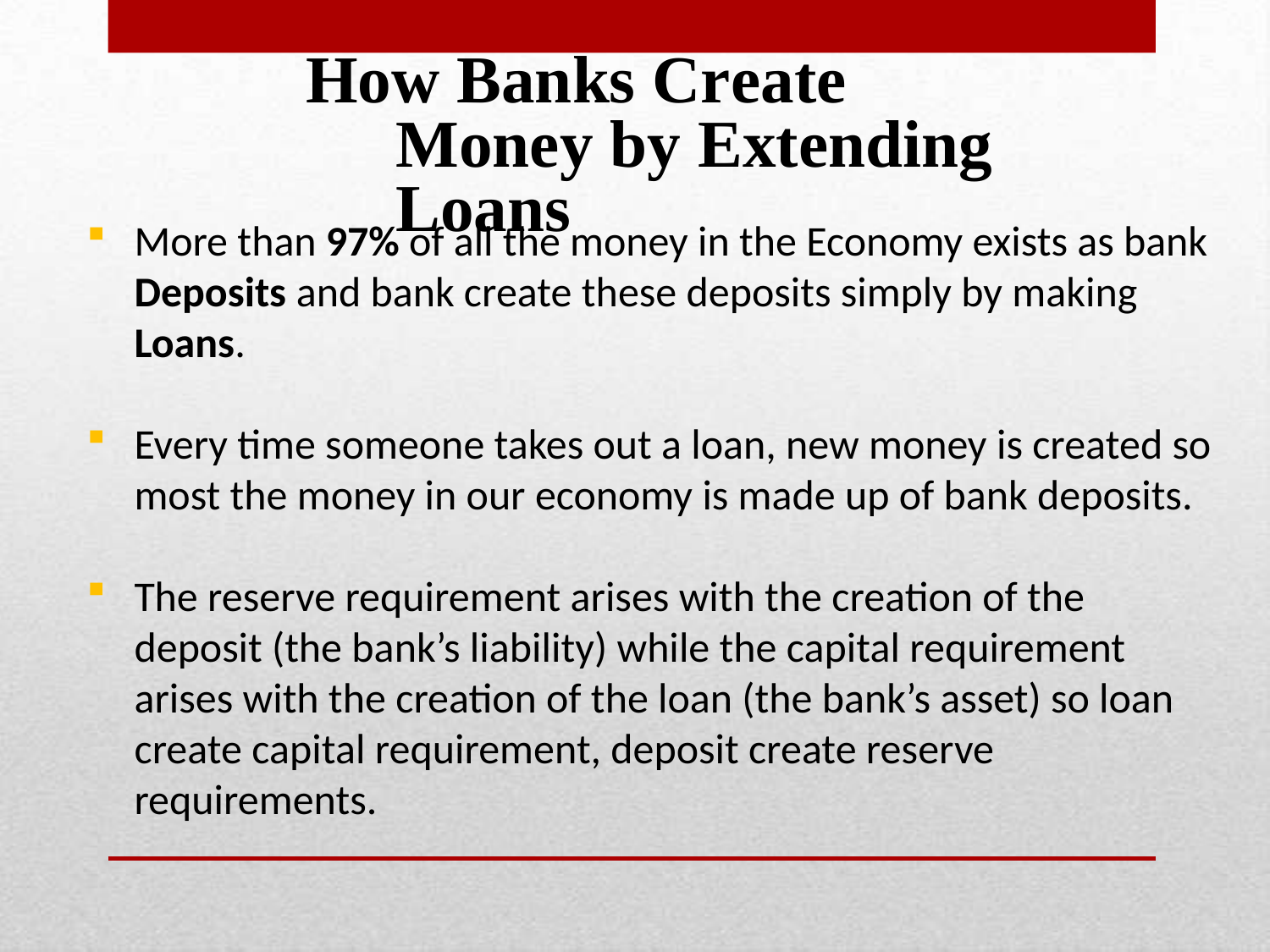

How Banks Create Money by Extending Loans
More than 97% of all the money in the Economy exists as bank Deposits and bank create these deposits simply by making Loans.

Every time someone takes out a loan, new money is created so most the money in our economy is made up of bank deposits.

The reserve requirement arises with the creation of the deposit (the bank’s liability) while the capital requirement arises with the creation of the loan (the bank’s asset) so loan create capital requirement, deposit create reserve requirements.